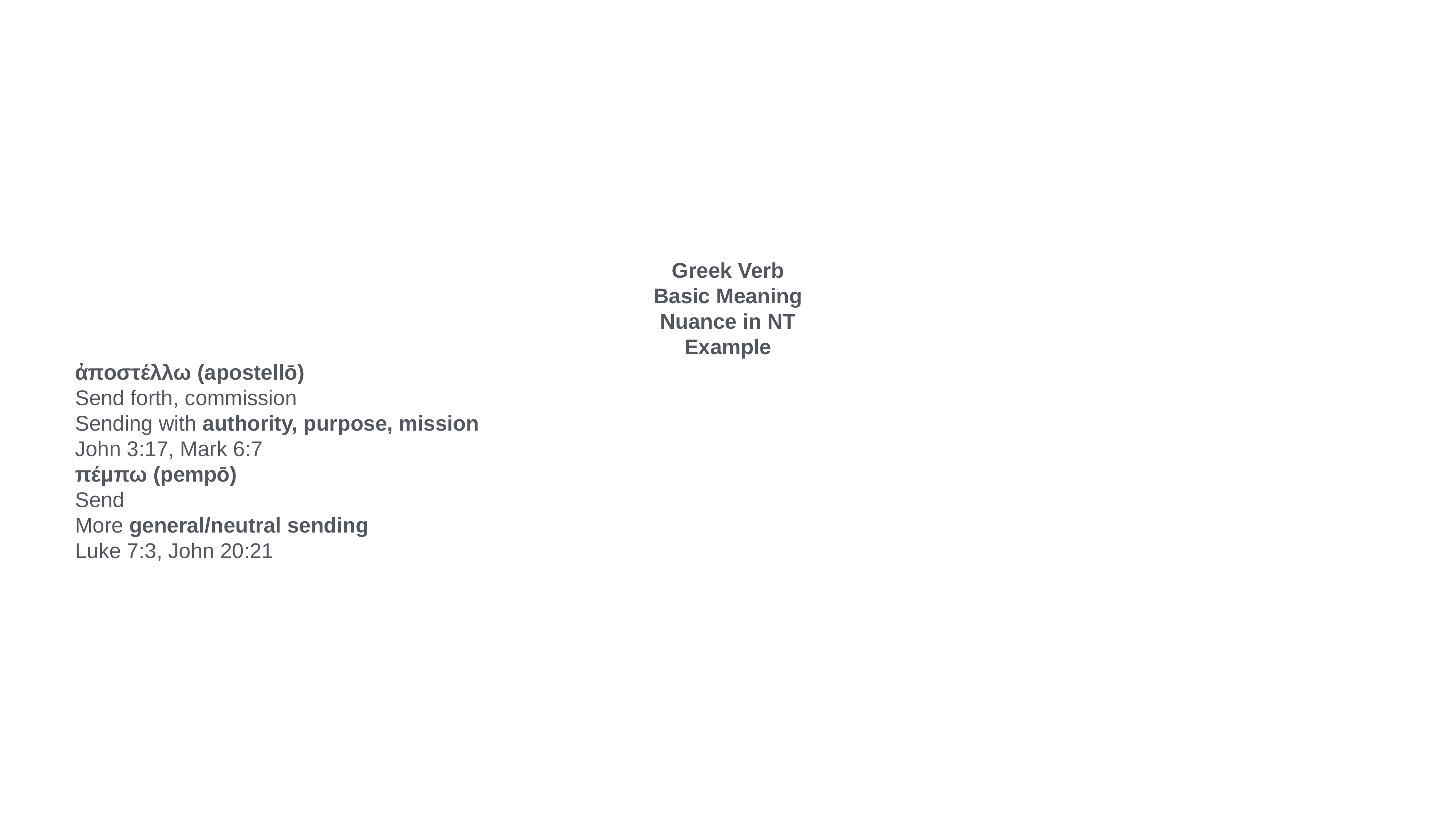

Greek Verb
Basic Meaning
Nuance in NT
Example
ἀποστέλλω (apostellō)
Send forth, commission
Sending with authority, purpose, mission
John 3:17, Mark 6:7
πέμπω (pempō)
Send
More general/neutral sending
Luke 7:3, John 20:21